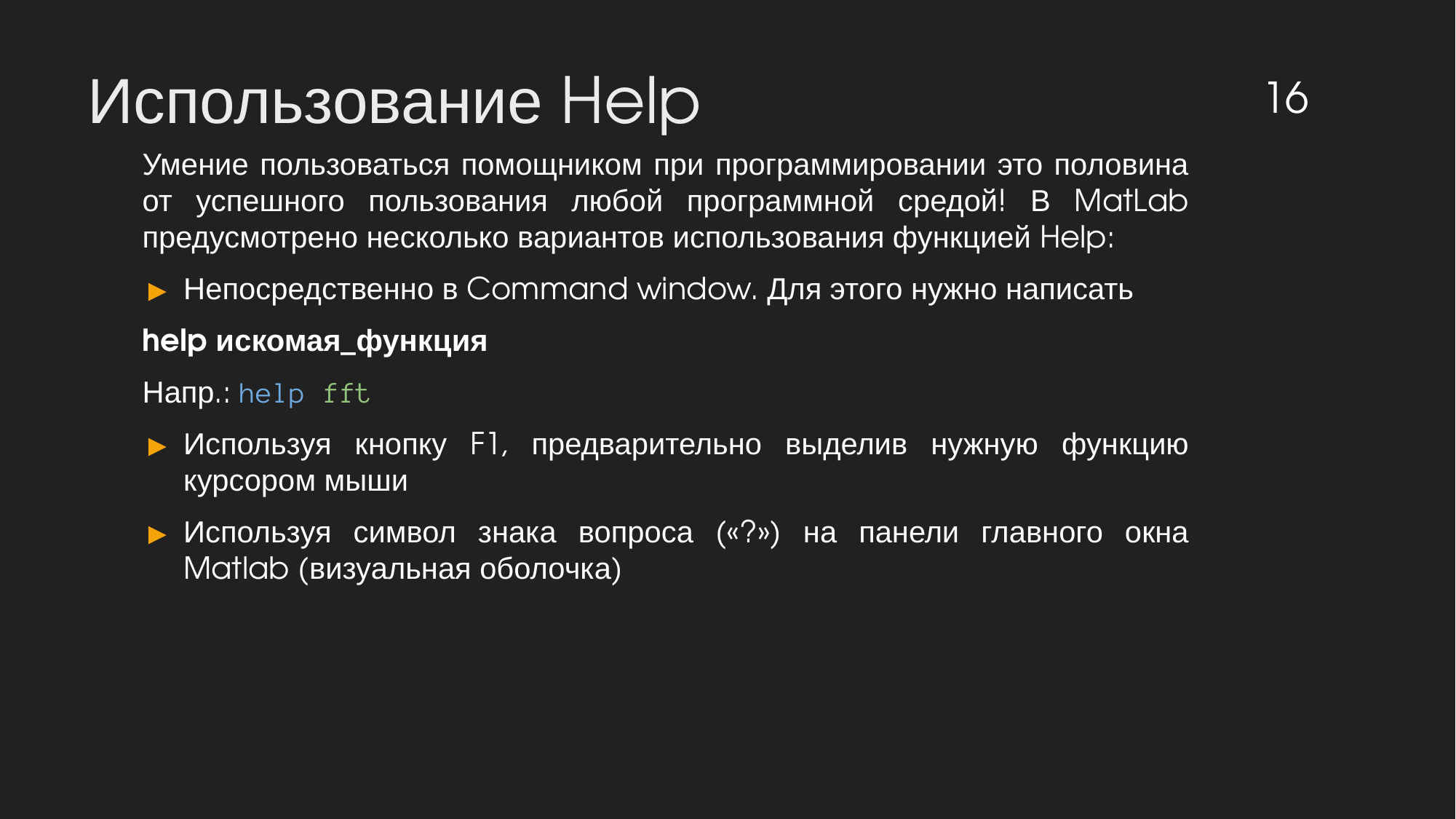

16
Использование Help
Умение пользоваться помощником при программировании это половина от успешного пользования любой программной средой! В MatLab предусмотрено несколько вариантов использования функцией Help:
Непосредственно в Command window. Для этого нужно написать
help искомая_функция
Напр.: help fft
Используя кнопку F1, предварительно выделив нужную функцию курсором мыши
Используя символ знака вопроса («?») на панели главного окна Matlab (визуальная оболочка)